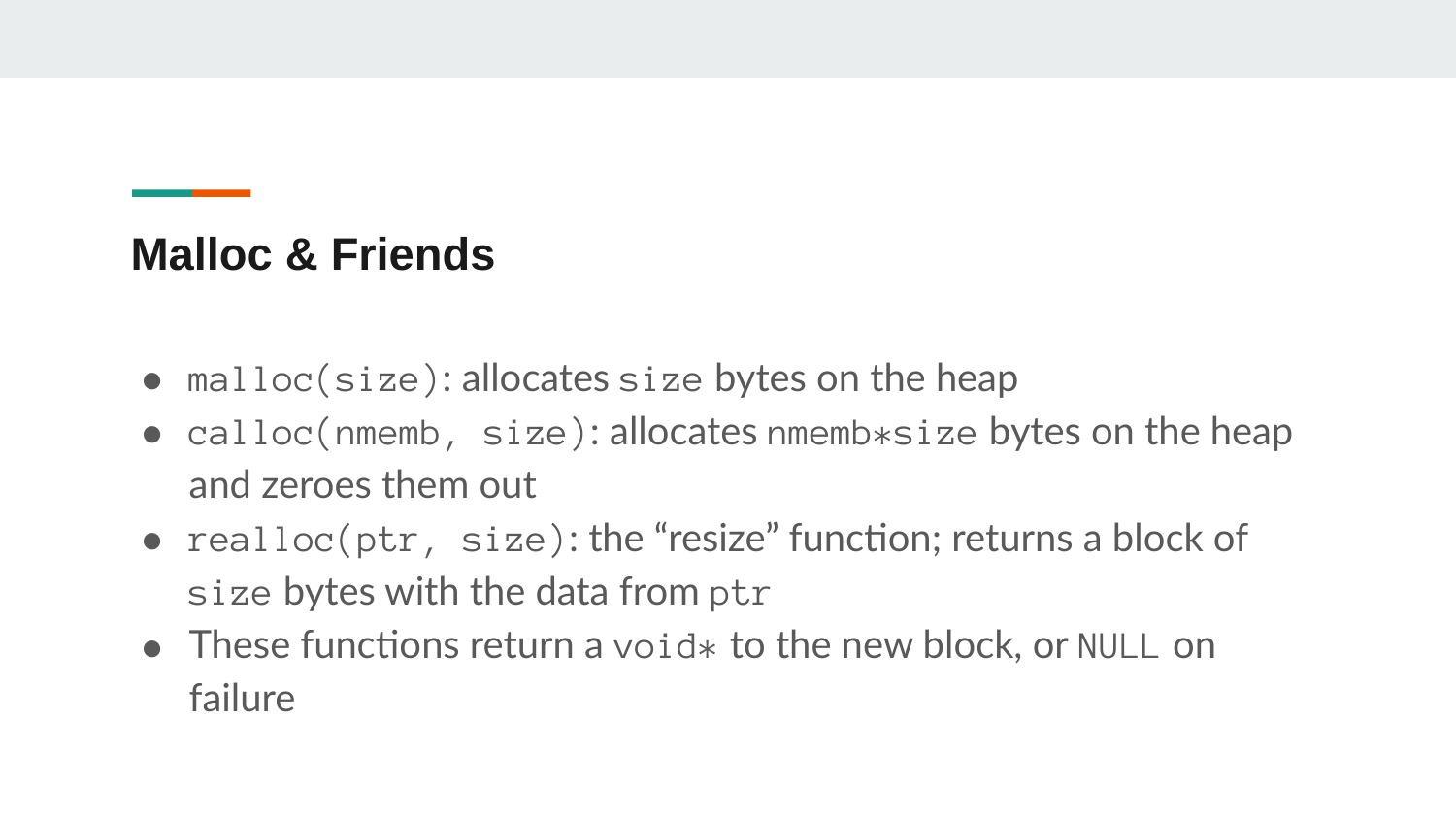

# Malloc & Friends
malloc(size): allocates size bytes on the heap
calloc(nmemb, size): allocates nmemb*size bytes on the heap and zeroes them out
realloc(ptr, size): the “resize” function; returns a block of size bytes with the data from ptr
These functions return a void* to the new block, or NULL on failure